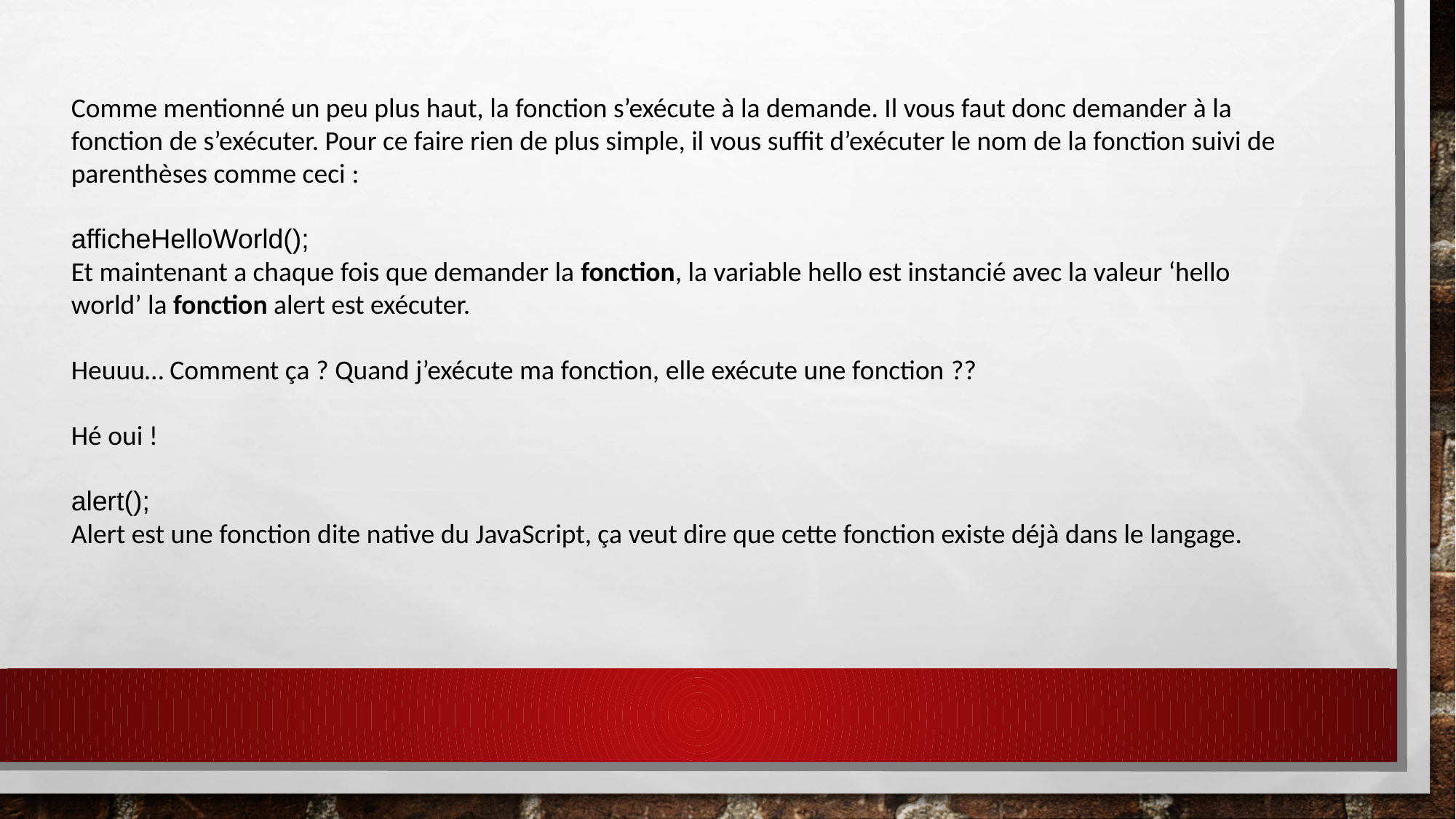

Comme mentionné un peu plus haut, la fonction s’exécute à la demande. Il vous faut donc demander à la fonction de s’exécuter. Pour ce faire rien de plus simple, il vous suffit d’exécuter le nom de la fonction suivi de parenthèses comme ceci :
afficheHelloWorld();
Et maintenant a chaque fois que demander la fonction, la variable hello est instancié avec la valeur ‘hello world’ la fonction alert est exécuter.
Heuuu… Comment ça ? Quand j’exécute ma fonction, elle exécute une fonction ??
Hé oui !
alert();
Alert est une fonction dite native du JavaScript, ça veut dire que cette fonction existe déjà dans le langage.